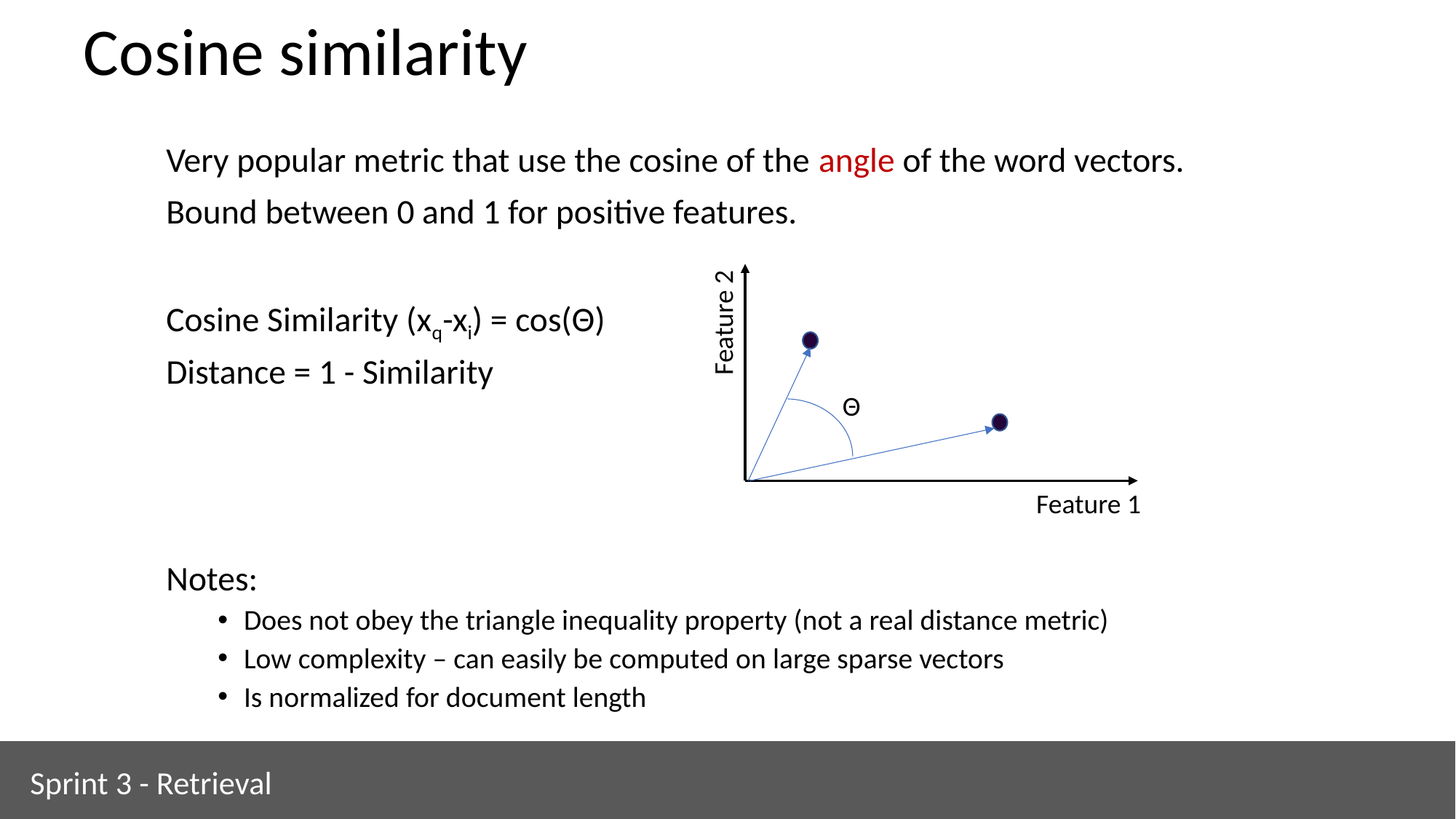

# Cosine similarity
Very popular metric that use the cosine of the angle of the word vectors.
Bound between 0 and 1 for positive features.

Cosine Similarity (xq-xi) = cos(Θ)
Distance = 1 - Similarity

Notes:
Does not obey the triangle inequality property (not a real distance metric)
Low complexity – can easily be computed on large sparse vectors
Is normalized for document length

Feature 2

Θ

Feature 1

Sprint 3 - Retrieval